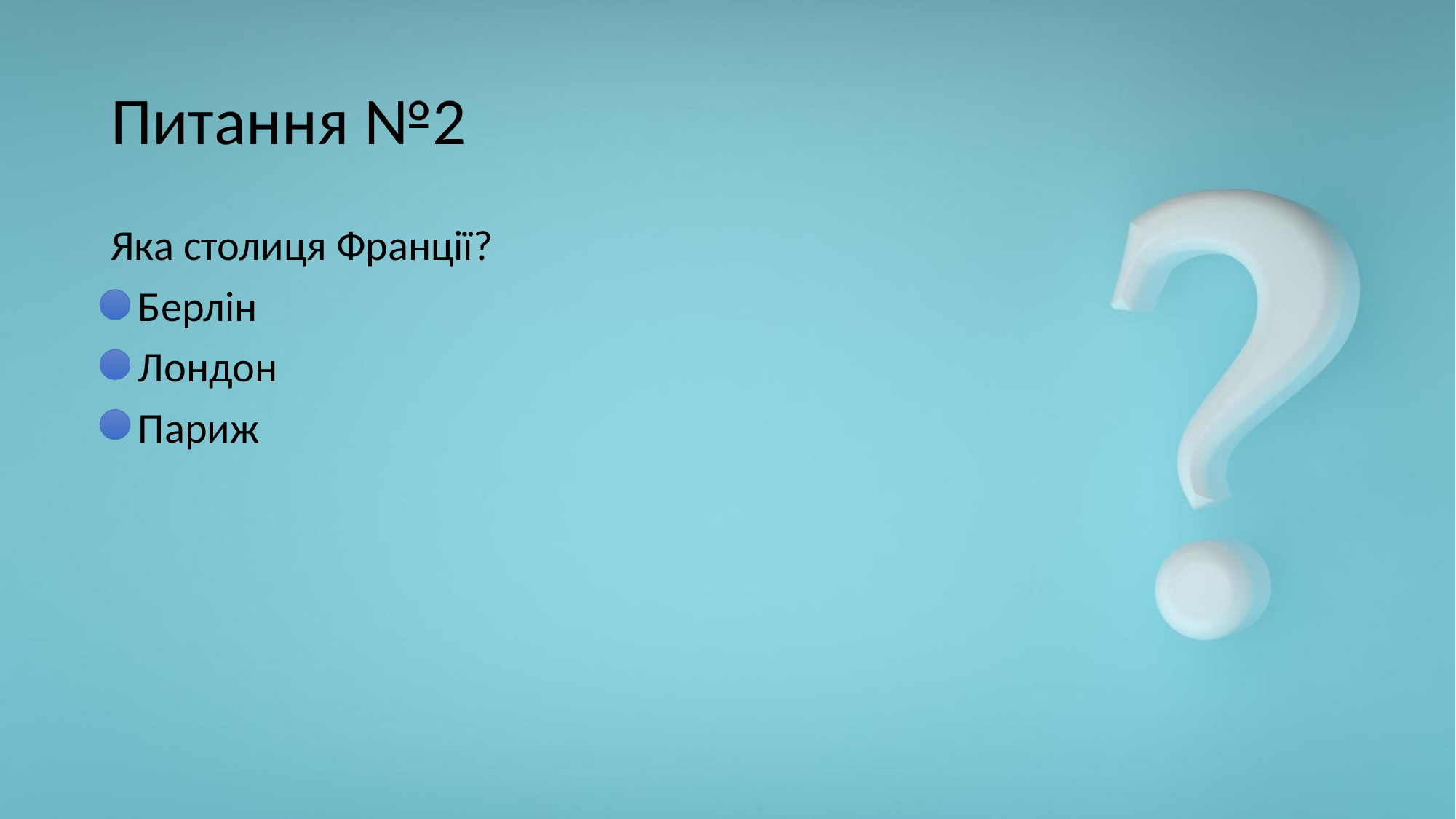

# Питання №2
Яка столиця Франції?
Берлін
Лондон
Париж